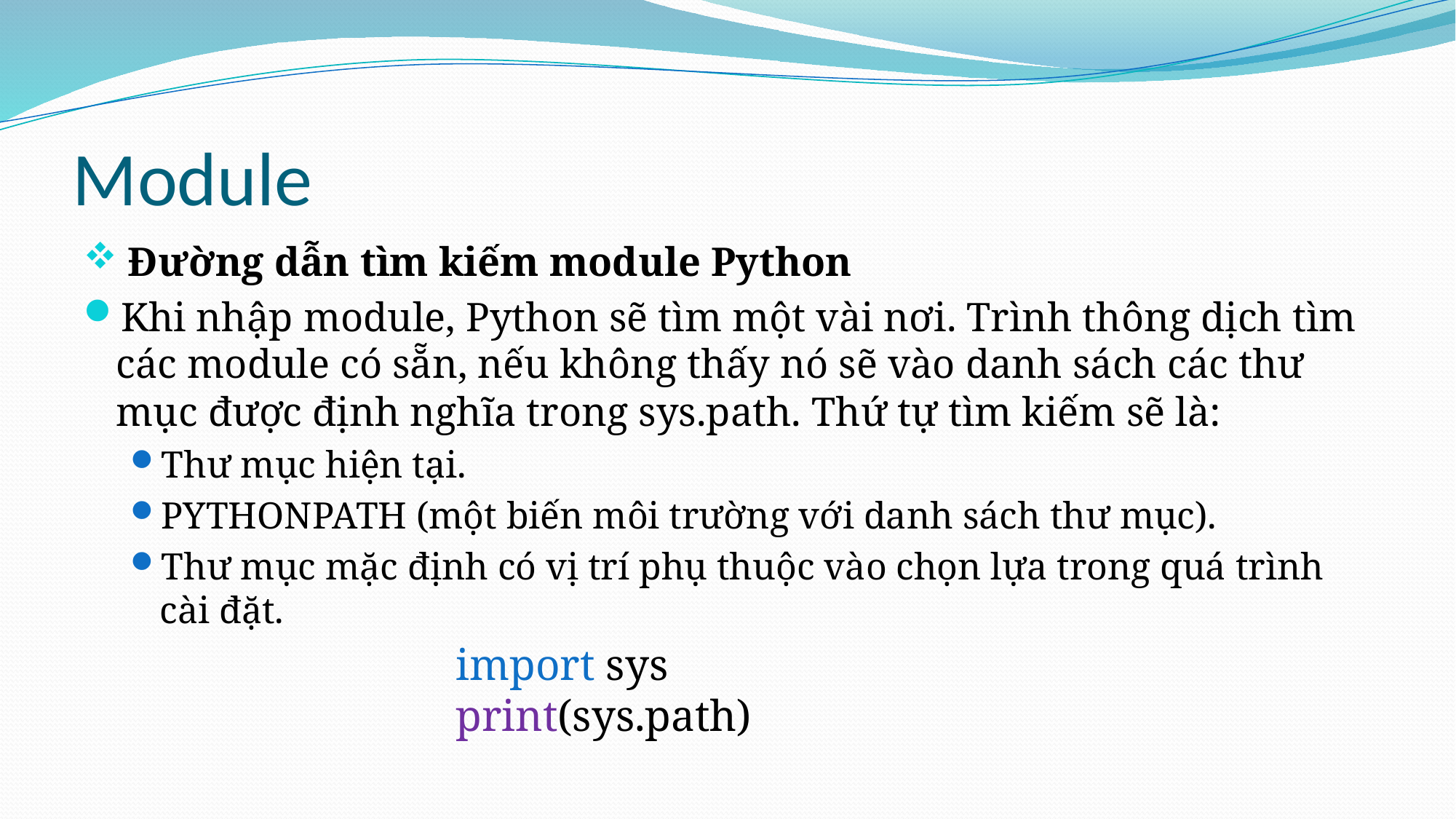

# Module
 Đường dẫn tìm kiếm module Python
Khi nhập module, Python sẽ tìm một vài nơi. Trình thông dịch tìm các module có sẵn, nếu không thấy nó sẽ vào danh sách các thư mục được định nghĩa trong sys.path. Thứ tự tìm kiếm sẽ là:
Thư mục hiện tại.
PYTHONPATH (một biến môi trường với danh sách thư mục).
Thư mục mặc định có vị trí phụ thuộc vào chọn lựa trong quá trình cài đặt.
import sys
print(sys.path)